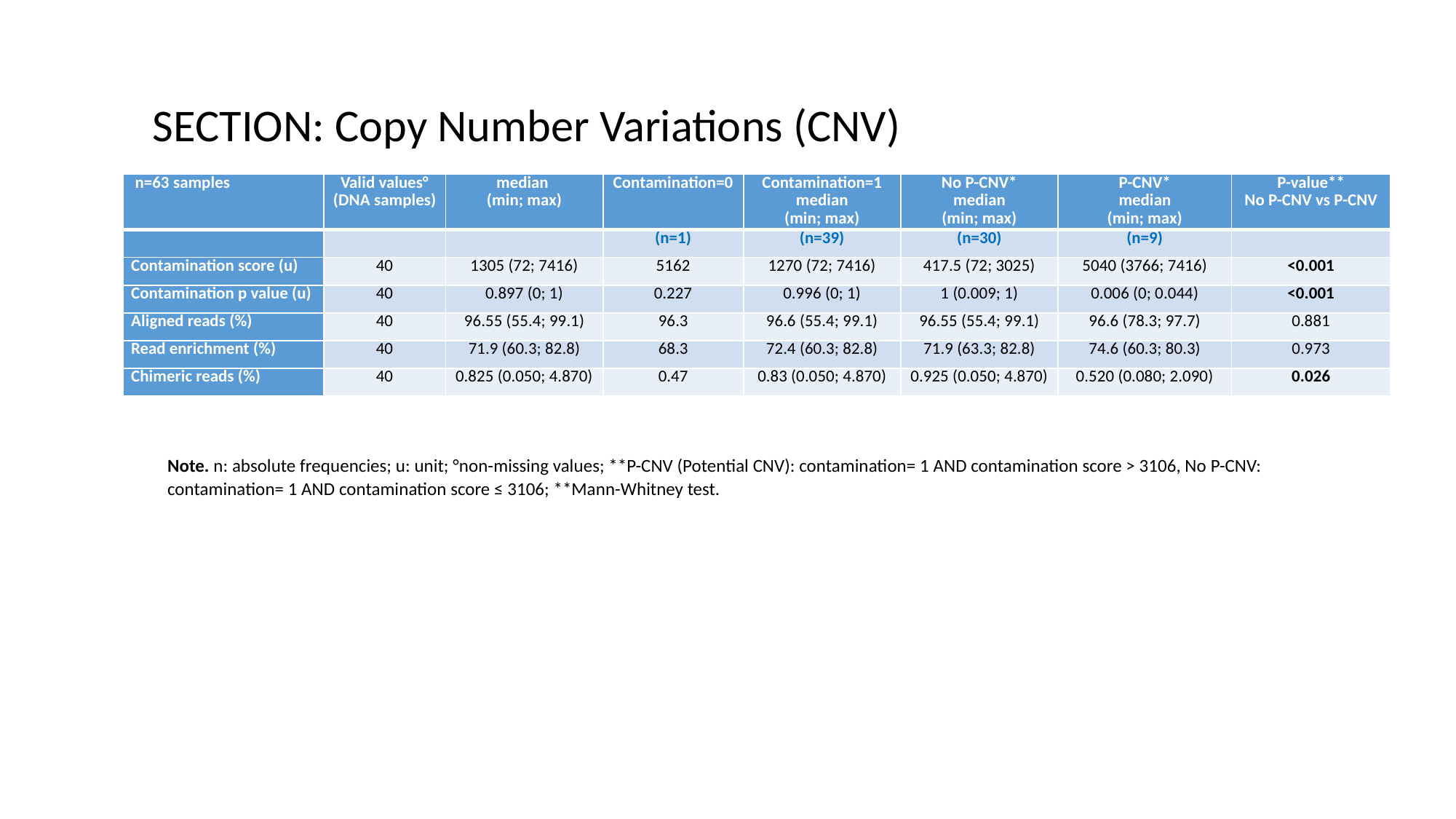

# SECTION: Copy Number Variations (CNV)
| n=63 samples | Valid values° (DNA samples) | median (min; max) | Contamination=0 | Contamination=1 median (min; max) | No P-CNV\* median (min; max) | P-CNV\* median (min; max) | P-value\*\* No P-CNV vs P-CNV |
| --- | --- | --- | --- | --- | --- | --- | --- |
|  |  |  | (n=1) | (n=39) | (n=30) | (n=9) |  |
| Contamination score (u) | 40 | 1305 (72; 7416) | 5162 | 1270 (72; 7416) | 417.5 (72; 3025) | 5040 (3766; 7416) | <0.001 |
| Contamination p value (u) | 40 | 0.897 (0; 1) | 0.227 | 0.996 (0; 1) | 1 (0.009; 1) | 0.006 (0; 0.044) | <0.001 |
| Aligned reads (%) | 40 | 96.55 (55.4; 99.1) | 96.3 | 96.6 (55.4; 99.1) | 96.55 (55.4; 99.1) | 96.6 (78.3; 97.7) | 0.881 |
| Read enrichment (%) | 40 | 71.9 (60.3; 82.8) | 68.3 | 72.4 (60.3; 82.8) | 71.9 (63.3; 82.8) | 74.6 (60.3; 80.3) | 0.973 |
| Chimeric reads (%) | 40 | 0.825 (0.050; 4.870) | 0.47 | 0.83 (0.050; 4.870) | 0.925 (0.050; 4.870) | 0.520 (0.080; 2.090) | 0.026 |
Note. n: absolute frequencies; u: unit; °non-missing values; **P-CNV (Potential CNV): contamination= 1 AND contamination score > 3106, No P-CNV: contamination= 1 AND contamination score ≤ 3106; **Mann-Whitney test.